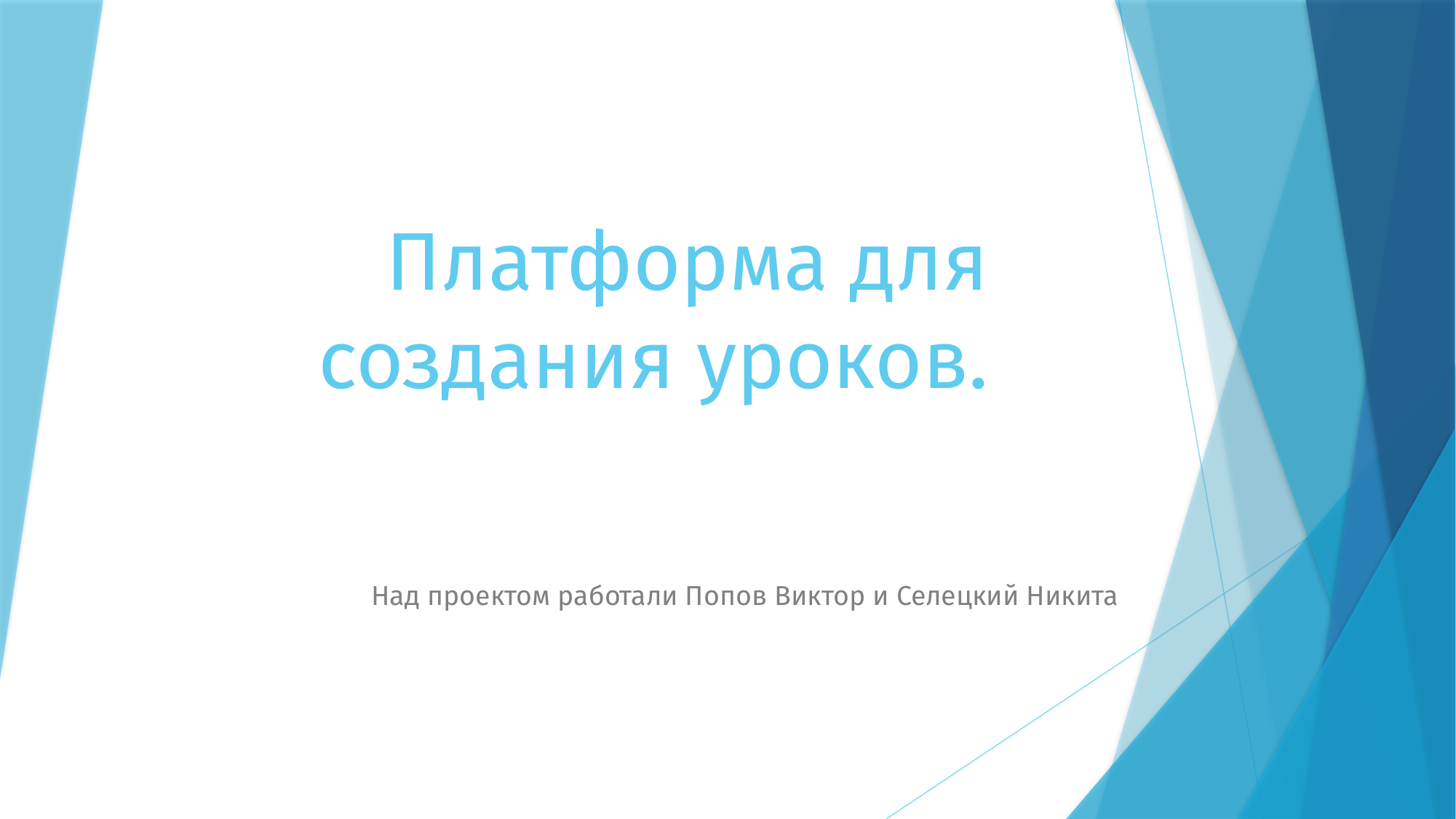

# Платформа для создания уроков.
Над проектом работали Попов Виктор и Селецкий Никита